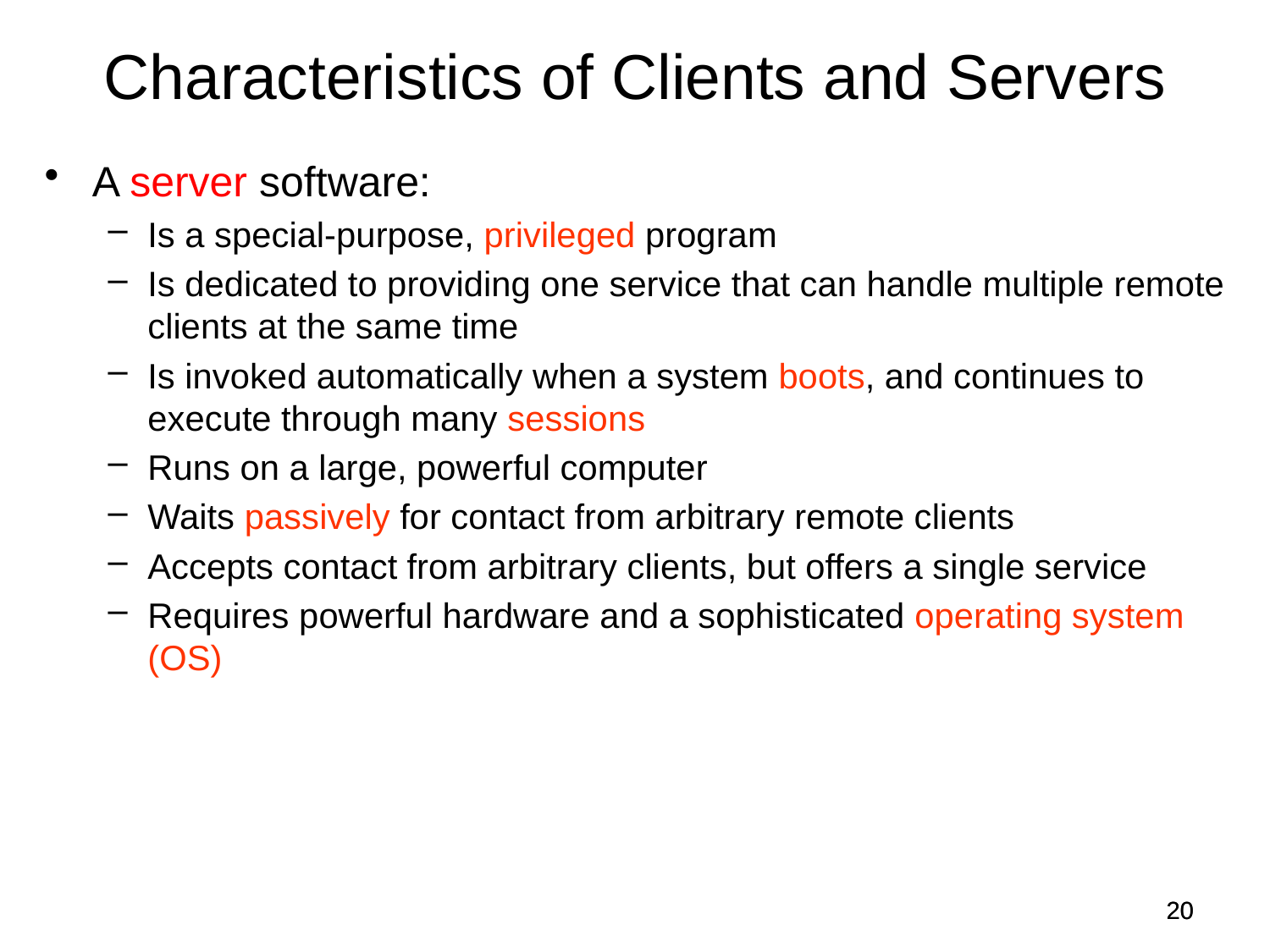

Characteristics of Clients and Servers
A server software:
Is a special-purpose, privileged program
Is dedicated to providing one service that can handle multiple remote clients at the same time
Is invoked automatically when a system boots, and continues to execute through many sessions
Runs on a large, powerful computer
Waits passively for contact from arbitrary remote clients
Accepts contact from arbitrary clients, but offers a single service
Requires powerful hardware and a sophisticated operating system (OS)
20
20